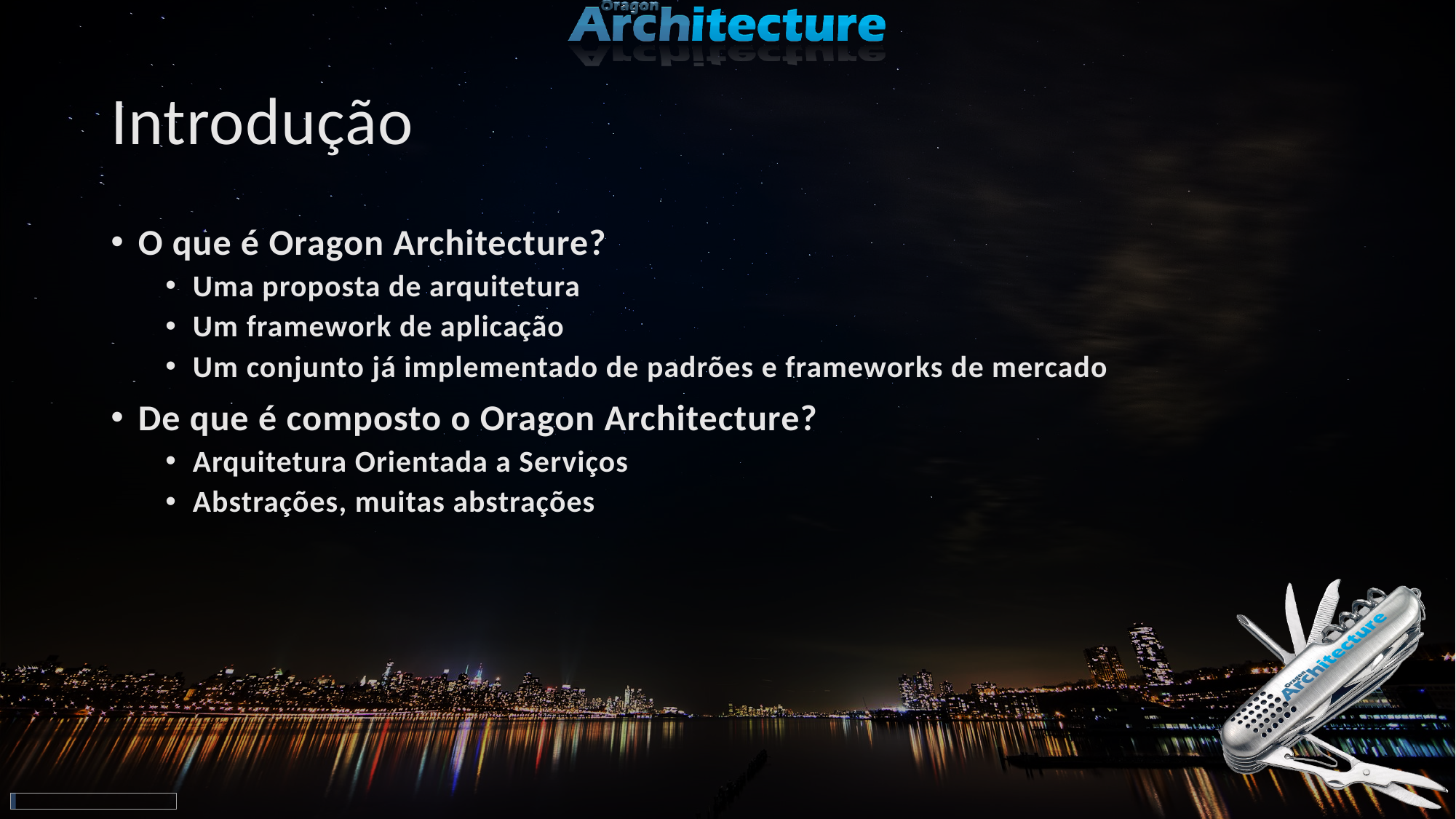

# Introdução
O que é Oragon Architecture?
Uma proposta de arquitetura
Um framework de aplicação
Um conjunto já implementado de padrões e frameworks de mercado
De que é composto o Oragon Architecture?
Arquitetura Orientada a Serviços
Abstrações, muitas abstrações